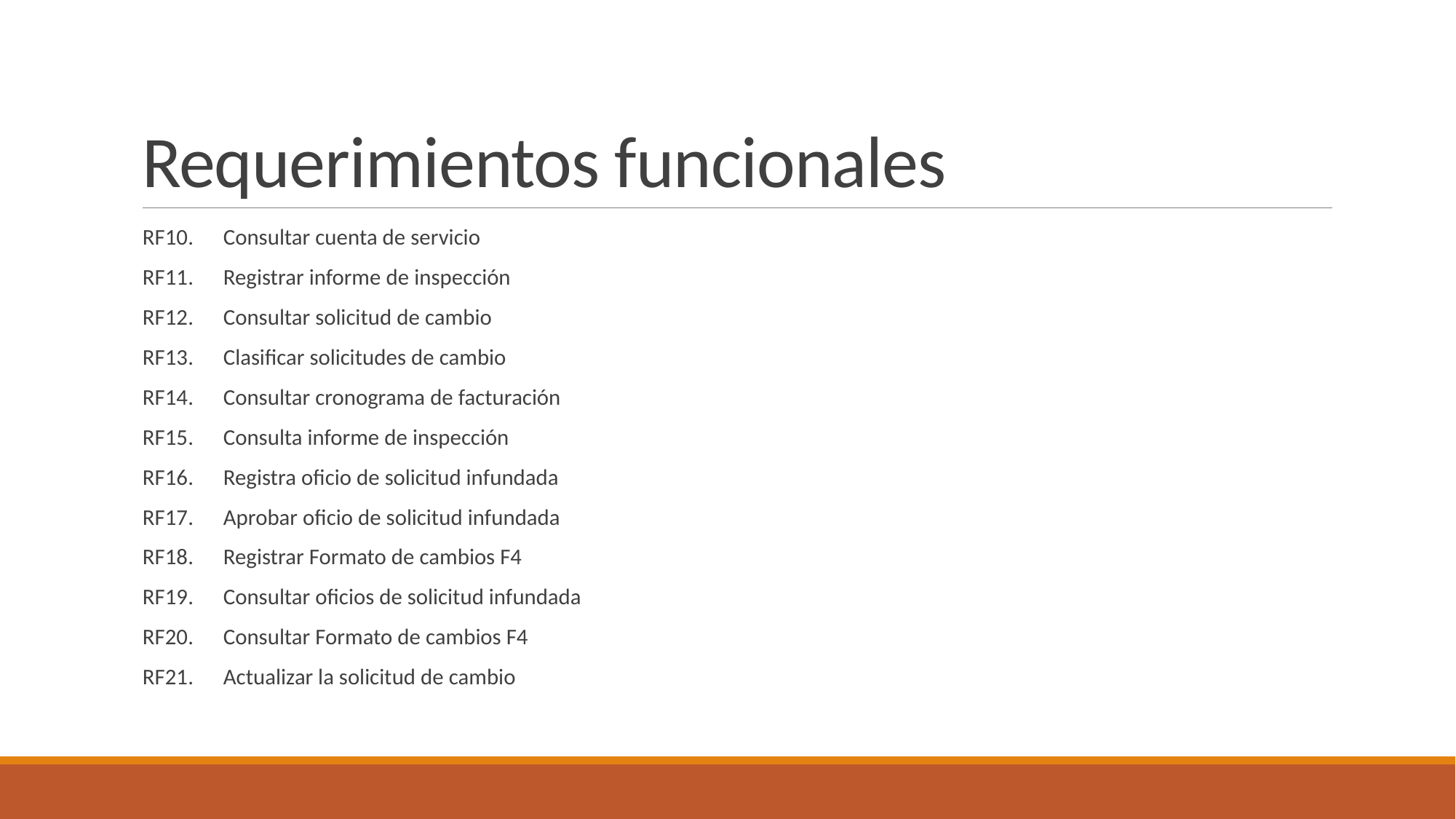

# Requerimientos funcionales
RF10.	Consultar cuenta de servicio
RF11.	Registrar informe de inspección
RF12.	Consultar solicitud de cambio
RF13.	Clasificar solicitudes de cambio
RF14.	Consultar cronograma de facturación
RF15.	Consulta informe de inspección
RF16.	Registra oficio de solicitud infundada
RF17.	Aprobar oficio de solicitud infundada
RF18.	Registrar Formato de cambios F4
RF19.	Consultar oficios de solicitud infundada
RF20.	Consultar Formato de cambios F4
RF21.	Actualizar la solicitud de cambio